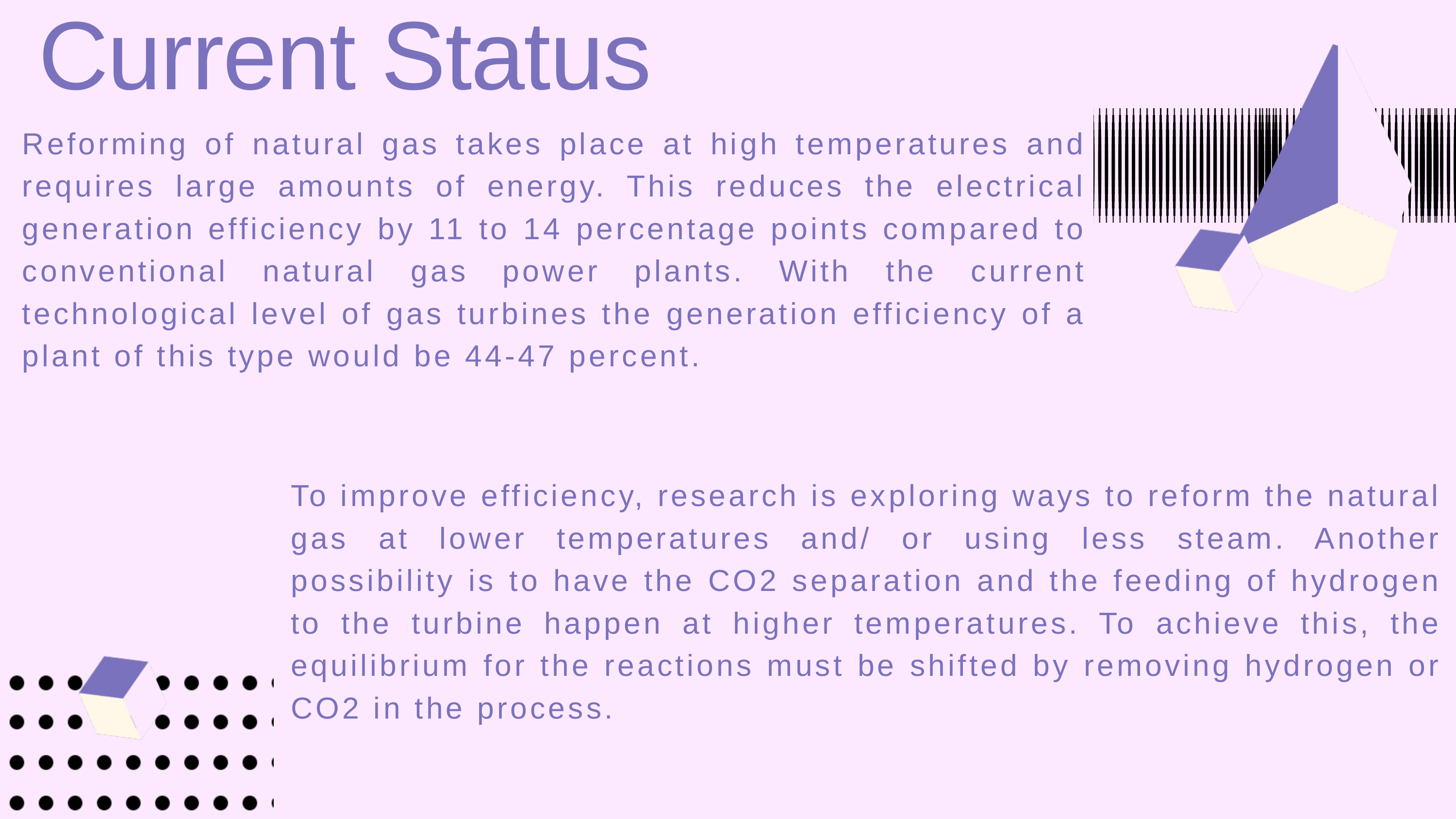

Current Status

Reforming of natural gas takes place at high temperatures and requires large amounts of energy. This reduces the electrical generation efficiency by 11 to 14 percentage points compared to conventional natural gas power plants. With the current technological level of gas turbines the generation efficiency of a plant of this type would be 44-47 percent.

To improve efficiency, research is exploring ways to reform the natural gas at lower temperatures and/ or using less steam. Another possibility is to have the CO2 separation and the feeding of hydrogen to the turbine happen at higher temperatures. To achieve this, the equilibrium for the reactions must be shifted by removing hydrogen or CO2 in the process.